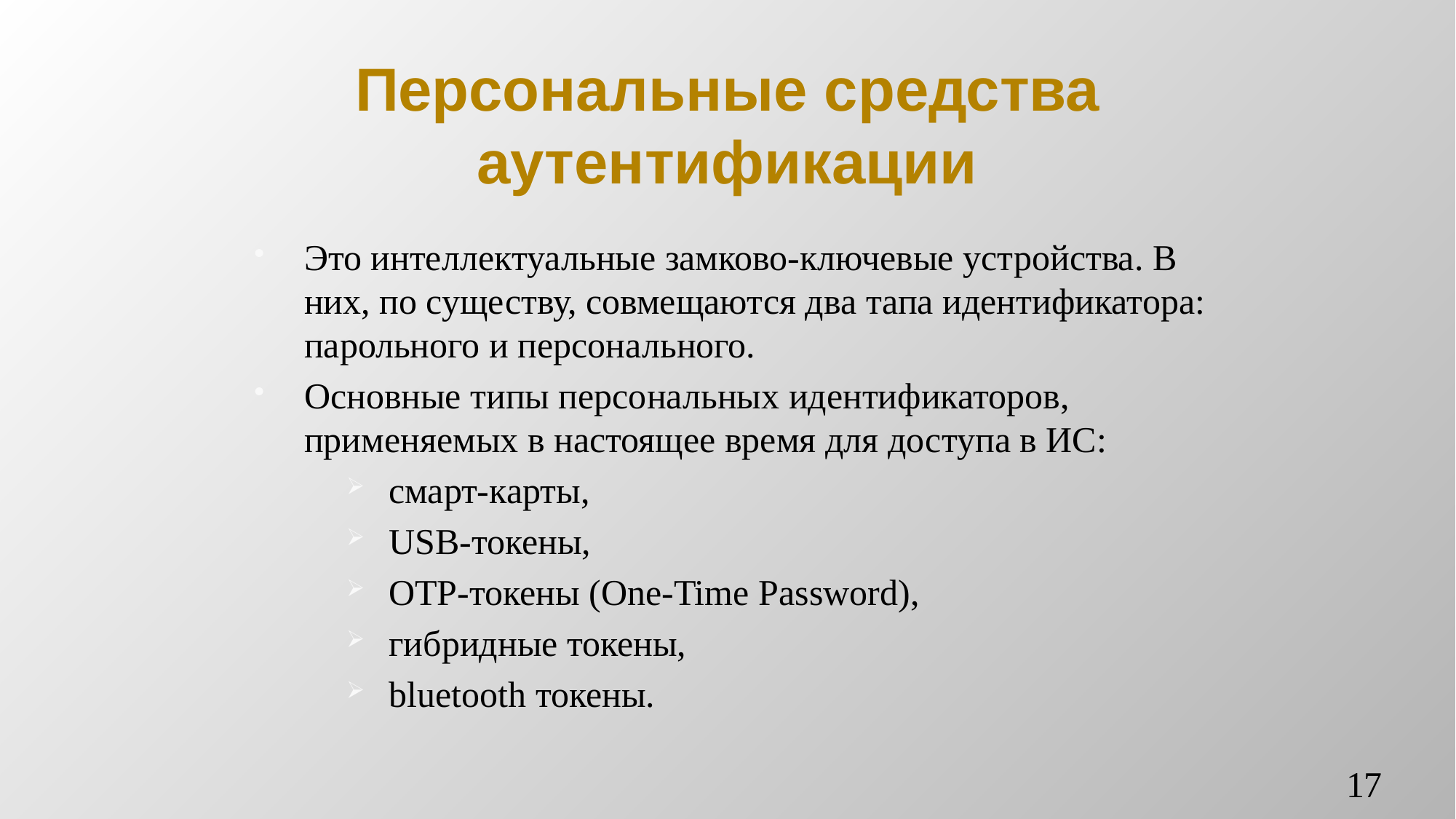

# Персональные средства аутентификации
Это интеллектуальные замково-ключевые устройства. В них, по существу, совмещаются два тапа идентификатора: парольного и персонального.
Основные типы персональных идентификаторов, применяемых в настоящее время для доступа в ИС:
смарт-карты,
USB-токены,
OTP-токены (One-Time Password),
гибридные токены,
bluetooth токены.

17